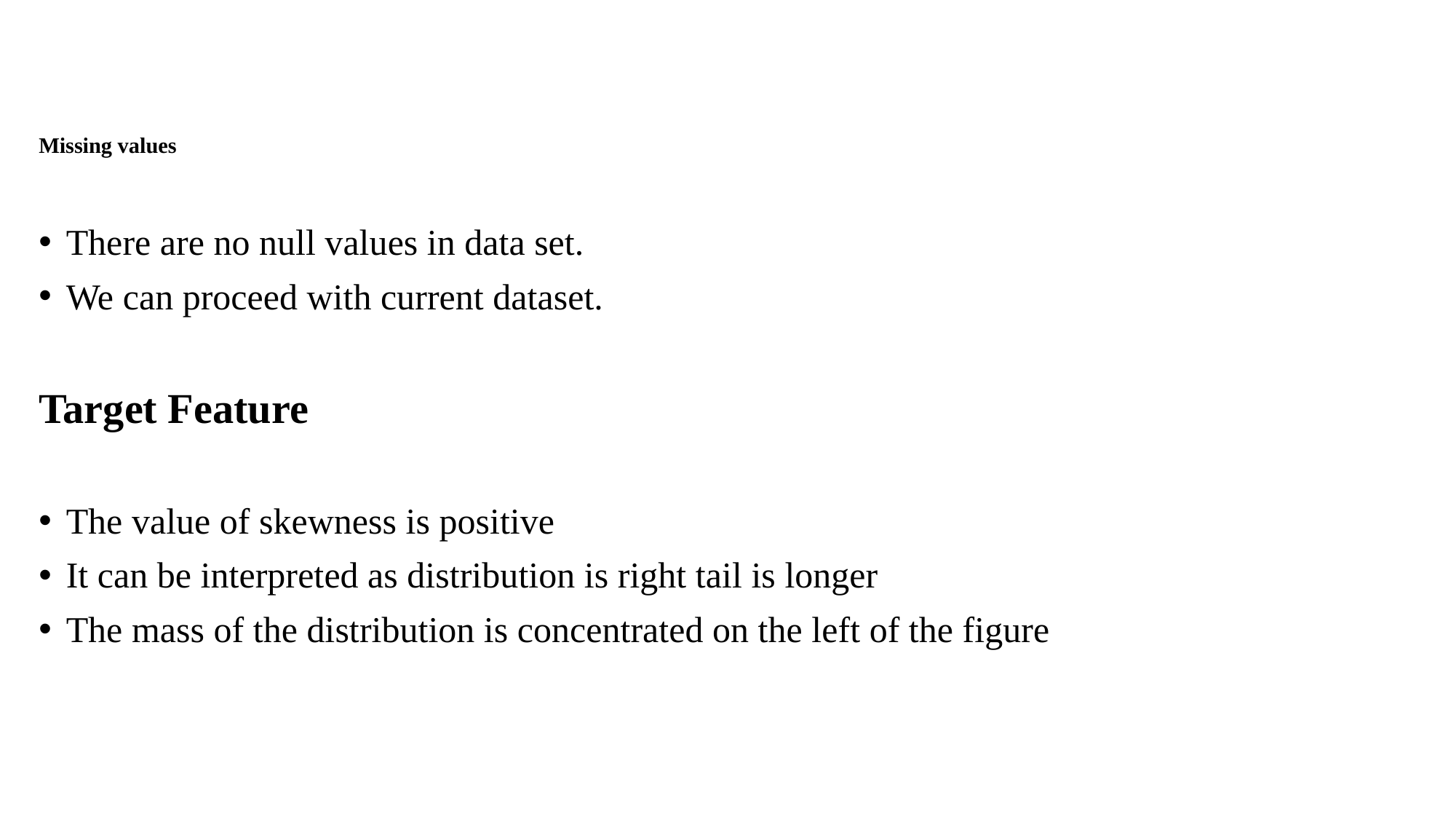

Missing values
There are no null values in data set.
We can proceed with current dataset.

Target Feature

The value of skewness is positive
It can be interpreted as distribution is right tail is longer
The mass of the distribution is concentrated on the left of the figure